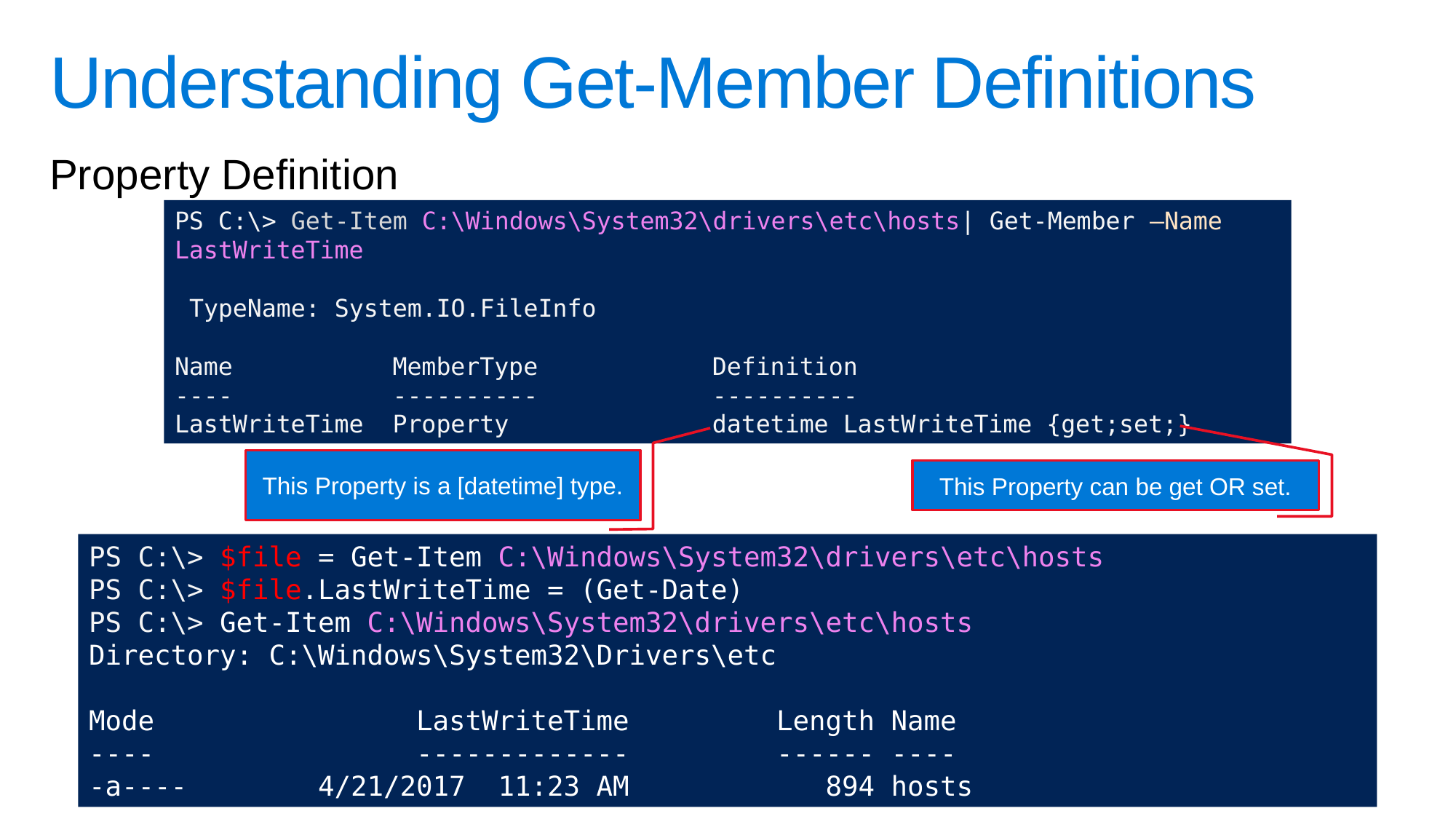

# Understanding Get-Member Definitions
Property Definition
PS C:\> Get-Item C:\Windows\System32\drivers\etc\hosts| Get-Member –Name LastWriteTime

 TypeName: System.IO.FileInfo

Name           MemberType            Definition
----           ----------            ----------
LastWriteTime  Property              datetime LastWriteTime {get;set;}
This Property is a [datetime] type.
This Property can be get OR set.
PS C:\> $file = Get-Item C:\Windows\System32\drivers\etc\hosts
PS C:\> $file.LastWriteTime = (Get-Date)
PS C:\> Get-Item C:\Windows\System32\drivers\etc\hosts
Directory: C:\Windows\System32\Drivers\etc

Mode                LastWriteTime         Length Name
----                -------------         ------ ----
-a----        4/21/2017  11:23 AM            894 hosts